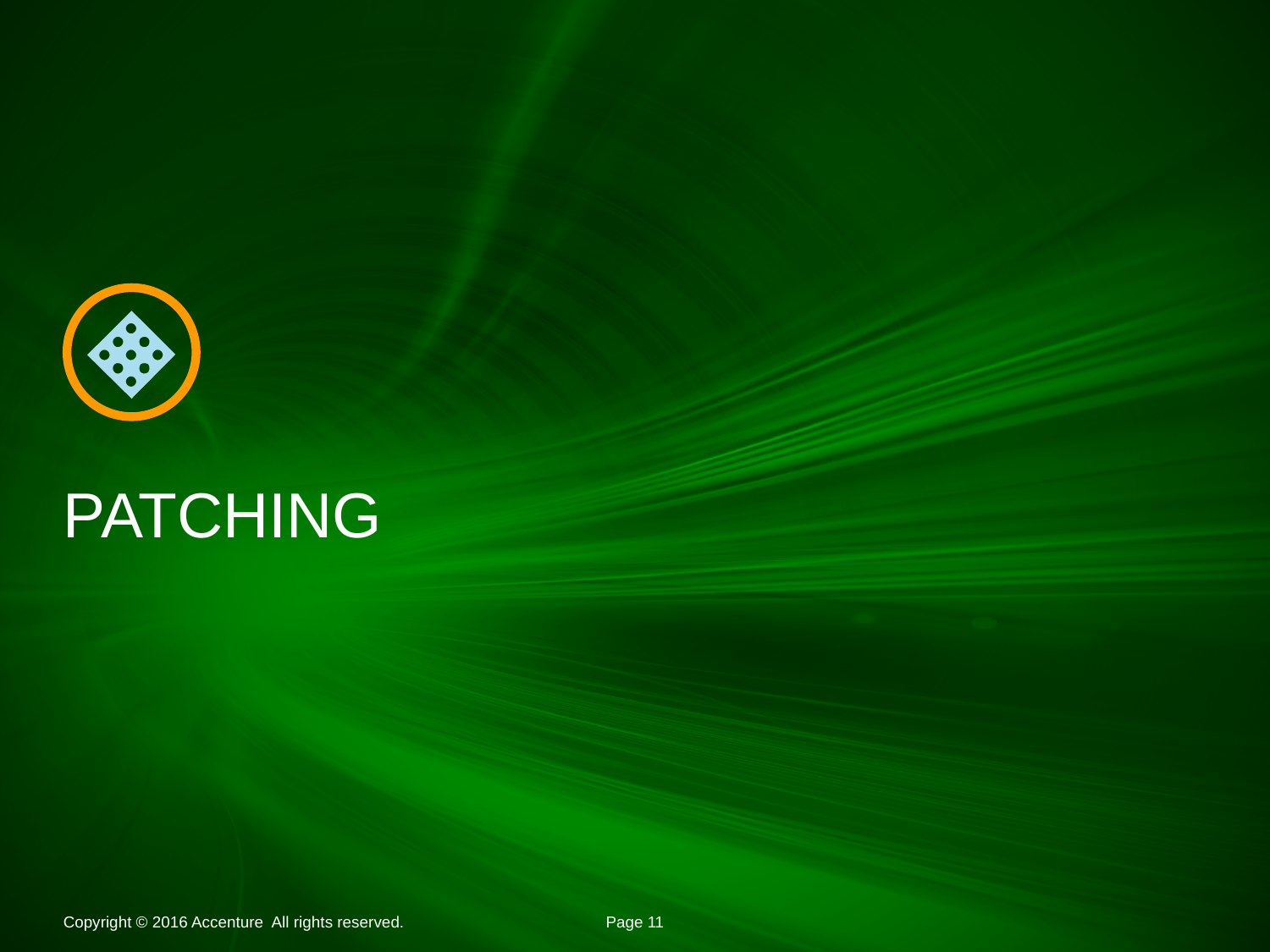

# PATCHING
Copyright © 2016 Accenture  All rights reserved.
Page 11